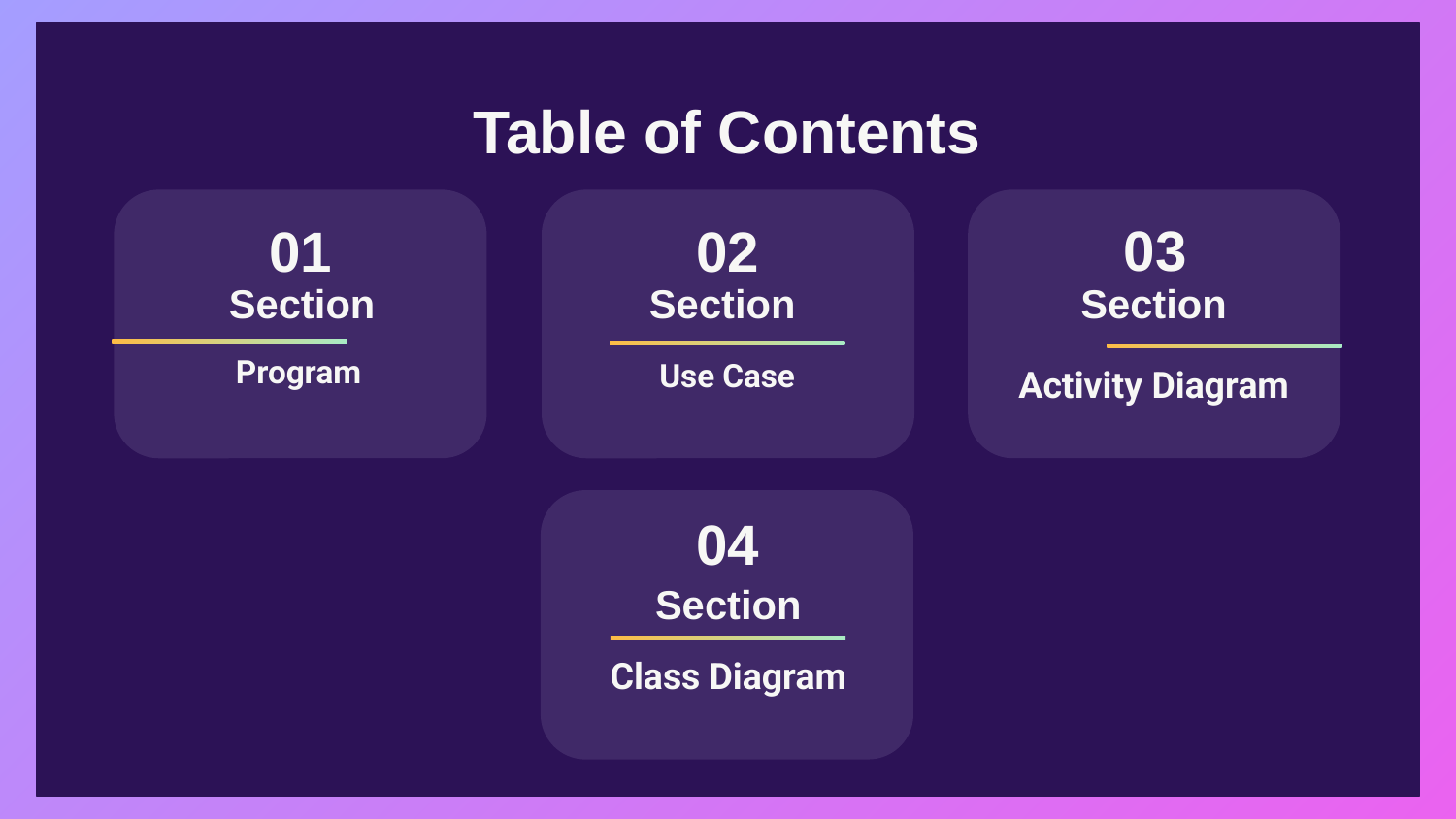

Table of Contents

03
01
02
Section
# Section
Section
Program

Use Case

Activity Diagram

04
Section

Class Diagram